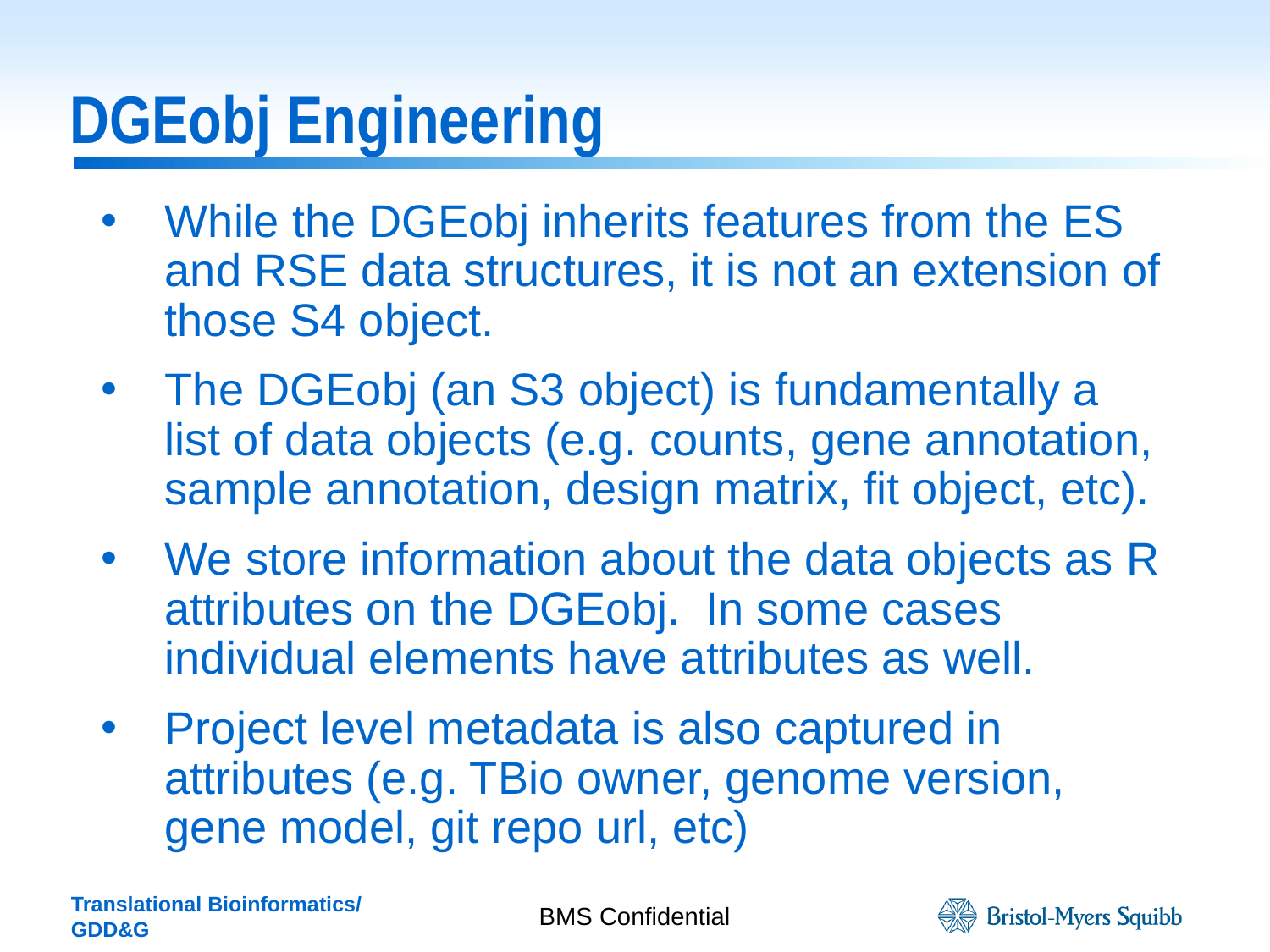

# DGEobj Engineering
While the DGEobj inherits features from the ES and RSE data structures, it is not an extension of those S4 object.
The DGEobj (an S3 object) is fundamentally a list of data objects (e.g. counts, gene annotation, sample annotation, design matrix, fit object, etc).
We store information about the data objects as R attributes on the DGEobj.  In some cases individual elements have attributes as well.
Project level metadata is also captured in attributes (e.g. TBio owner, genome version, gene model, git repo url, etc)
BMS Confidential